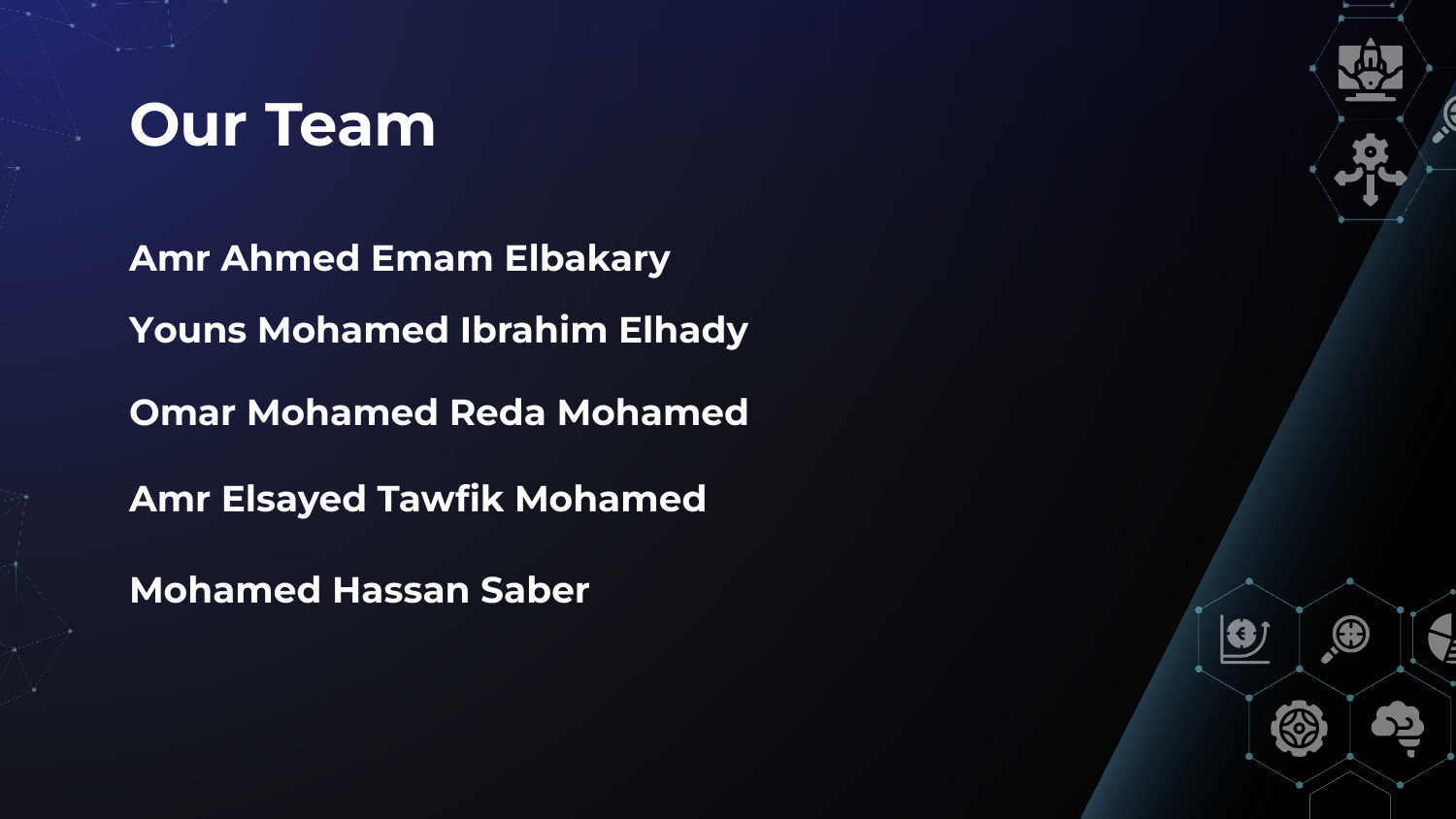

# Our Team
Amr Ahmed Emam Elbakary
Youns Mohamed Ibrahim Elhady
Omar Mohamed Reda Mohamed
Amr Elsayed Tawfik Mohamed
Mohamed Hassan Saber